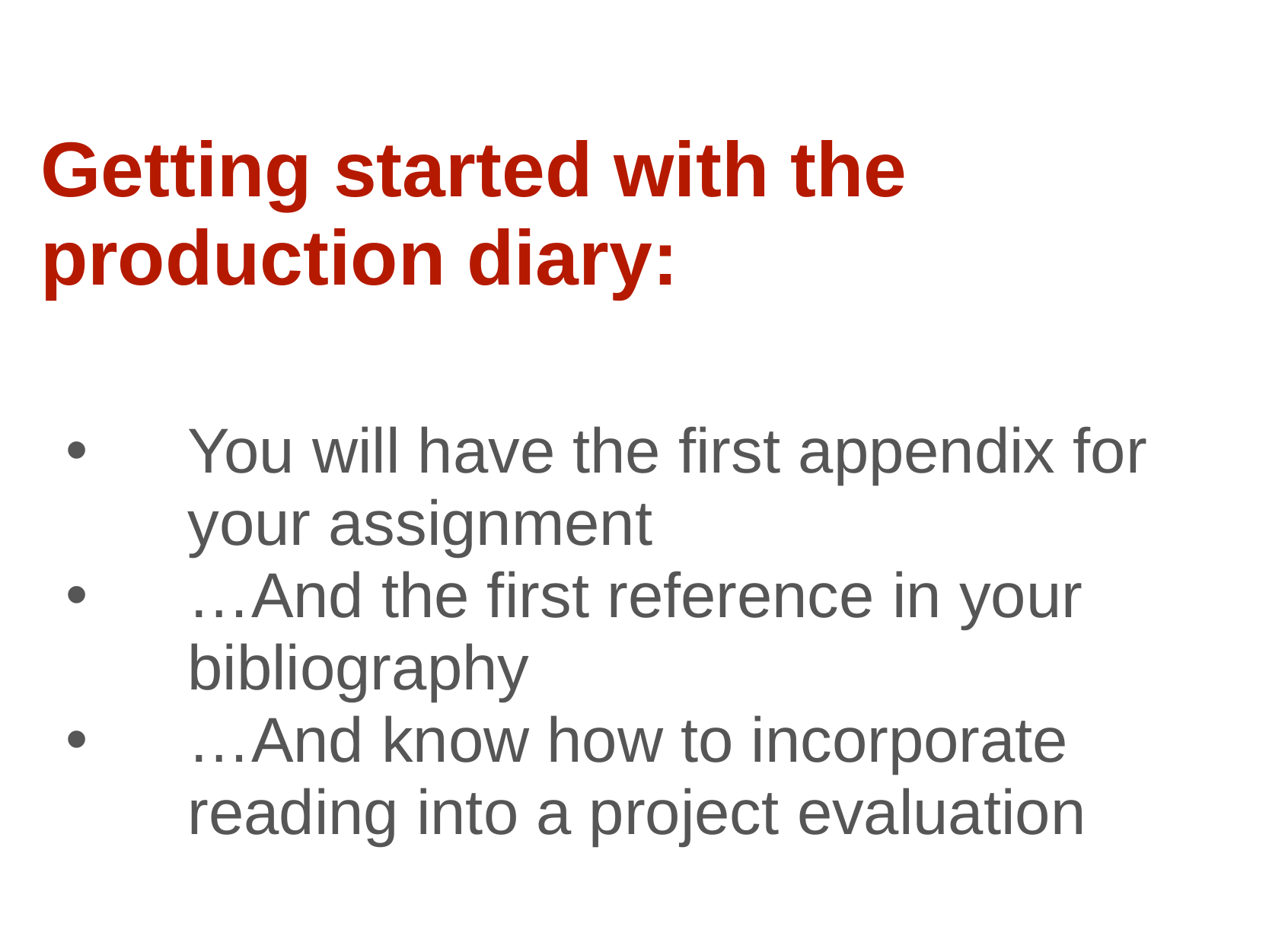

Getting started with the production diary:
You will have the first appendix for your assignment
…And the first reference in your bibliography
…And know how to incorporate reading into a project evaluation